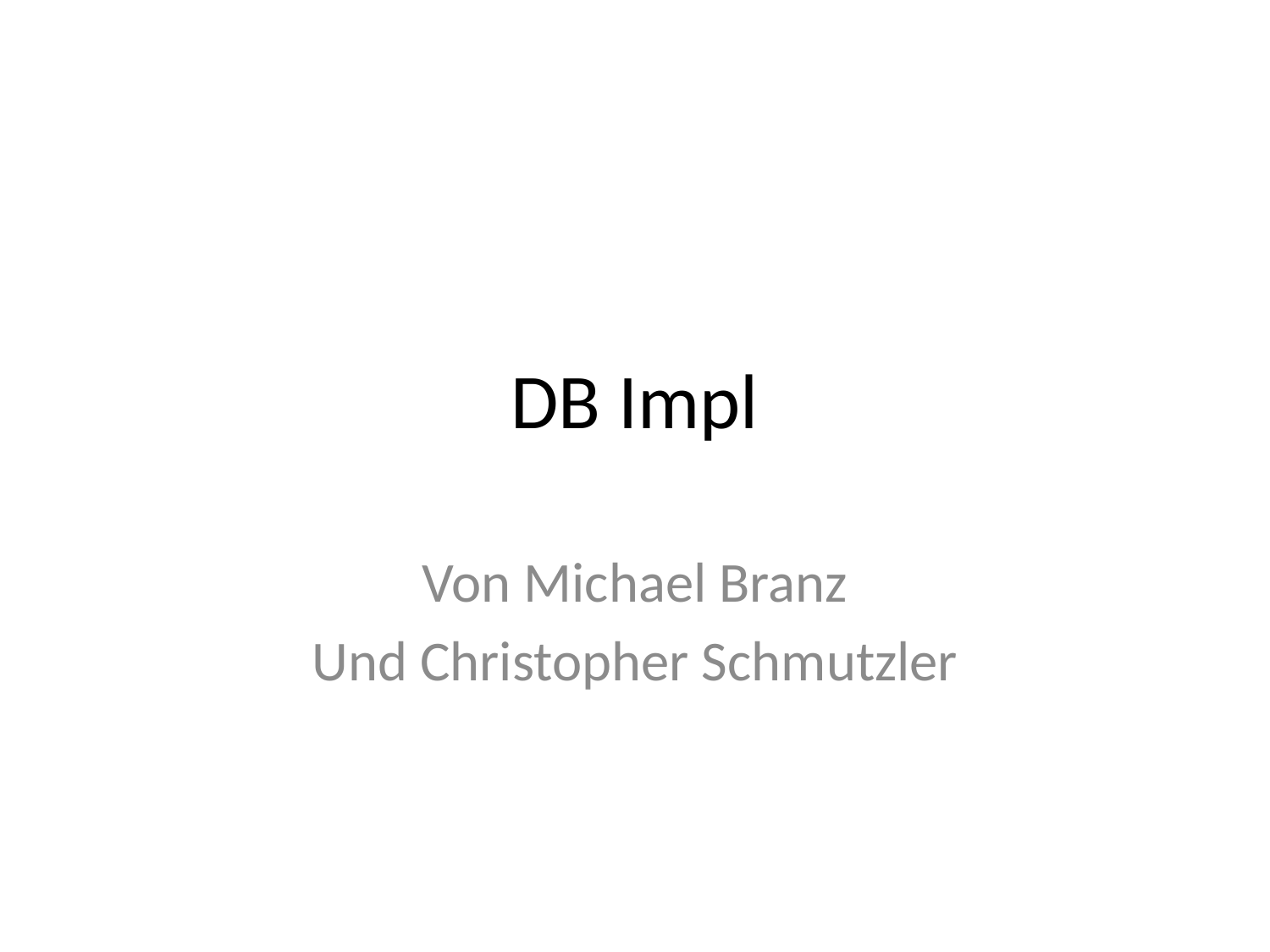

# DB Impl
Von Michael Branz
Und Christopher Schmutzler